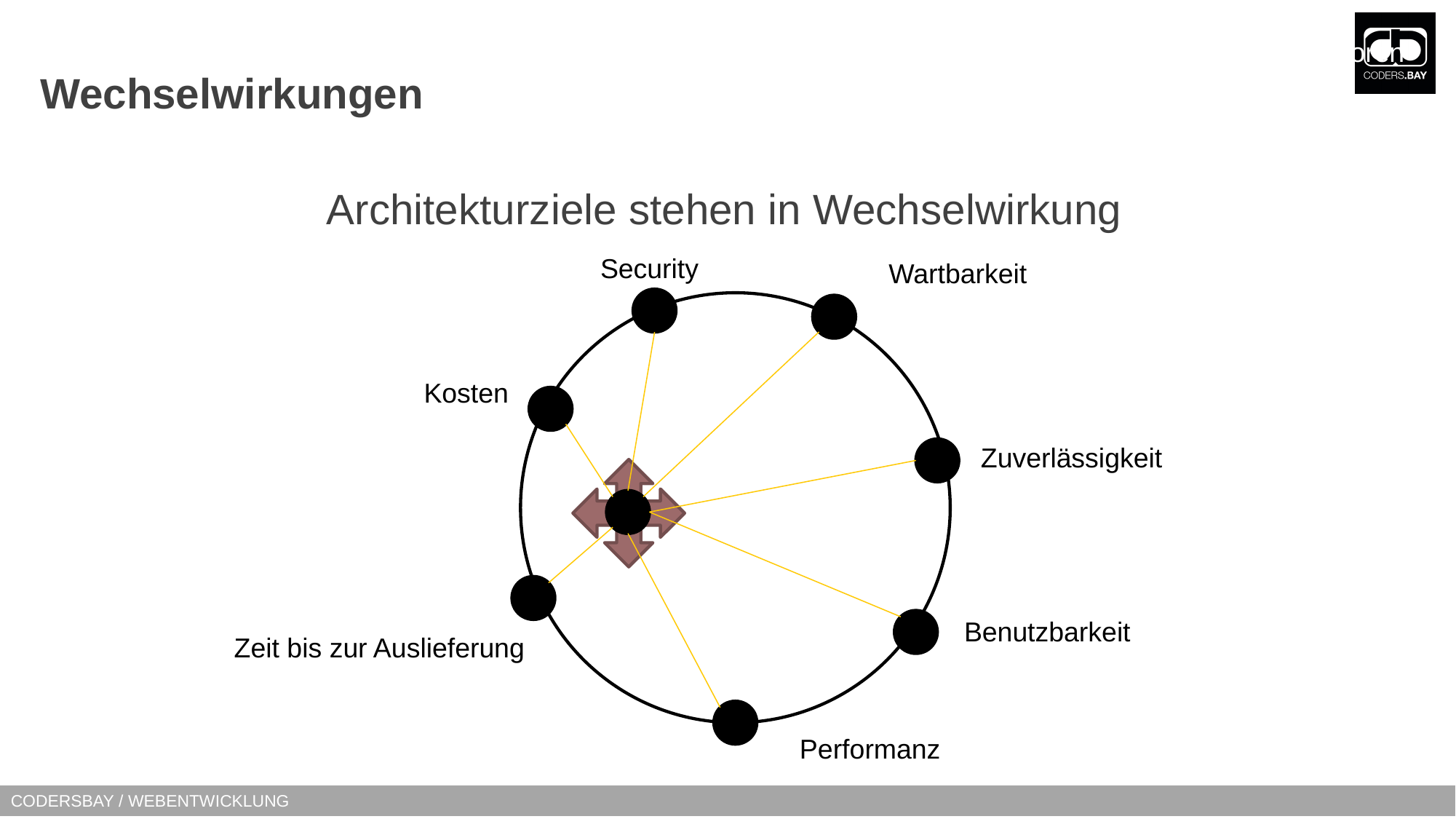

Einflussfaktoren
# Wechselwirkungen
Architekturziele stehen in Wechselwirkung
Security
Wartbarkeit

Kosten

Zuverlässigkeit

Benutzbarkeit

Zeit bis zur Auslieferung

Performanz